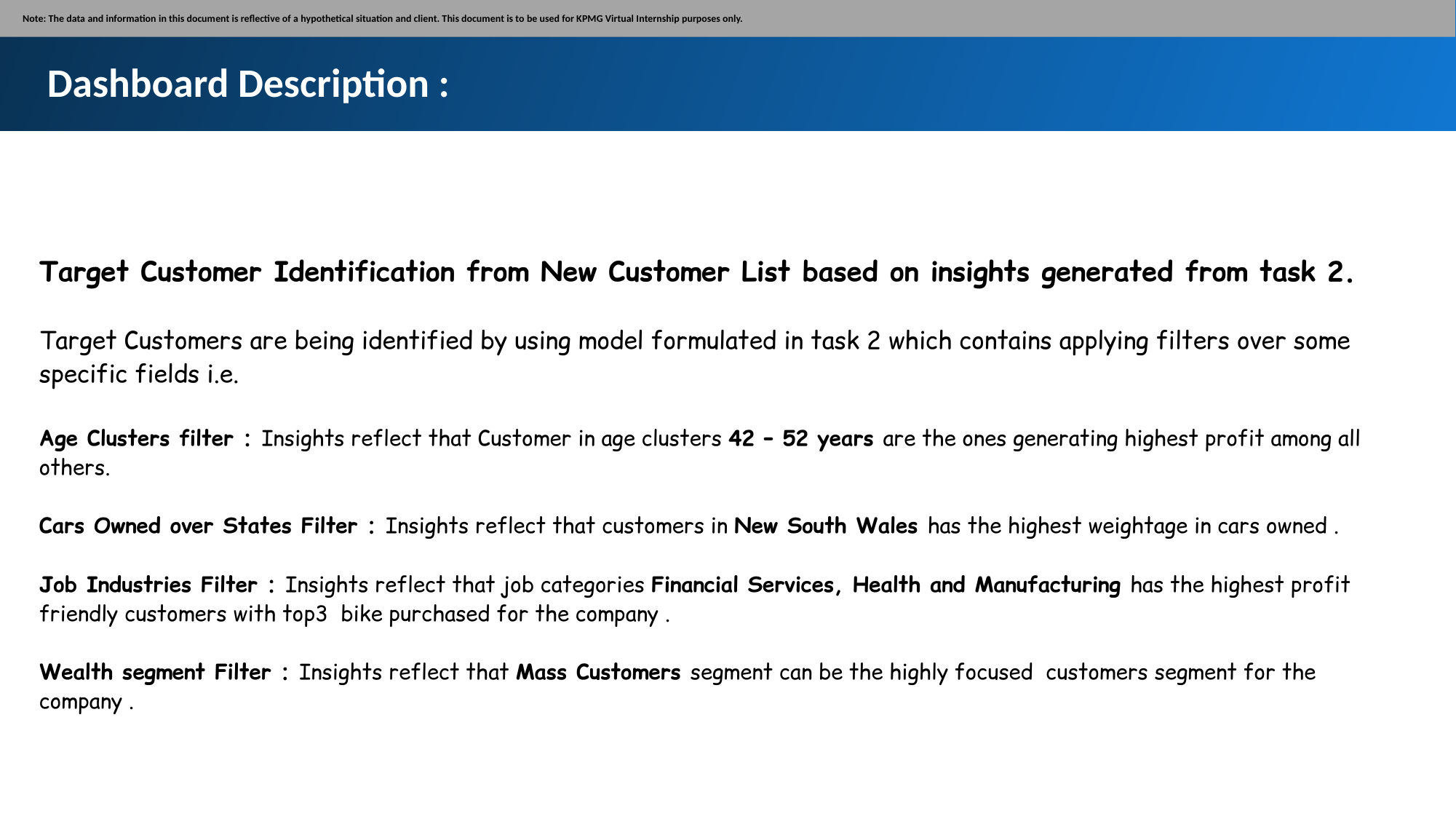

Note: The data and information in this document is reflective of a hypothetical situation and client. This document is to be used for KPMG Virtual Internship purposes only.
Dashboard Description :
Target Customer Identification from New Customer List based on insights generated from task 2.

Target Customers are being identified by using model formulated in task 2 which contains applying filters over some specific fields i.e.

Age Clusters filter : Insights reflect that Customer in age clusters 42 – 52 years are the ones generating highest profit among all others.

Cars Owned over States Filter : Insights reflect that customers in New South Wales has the highest weightage in cars owned .

Job Industries Filter : Insights reflect that job categories Financial Services, Health and Manufacturing has the highest profit friendly customers with top3  bike purchased for the company .

Wealth segment Filter : Insights reflect that Mass Customers segment can be the highly focused  customers segment for the company .